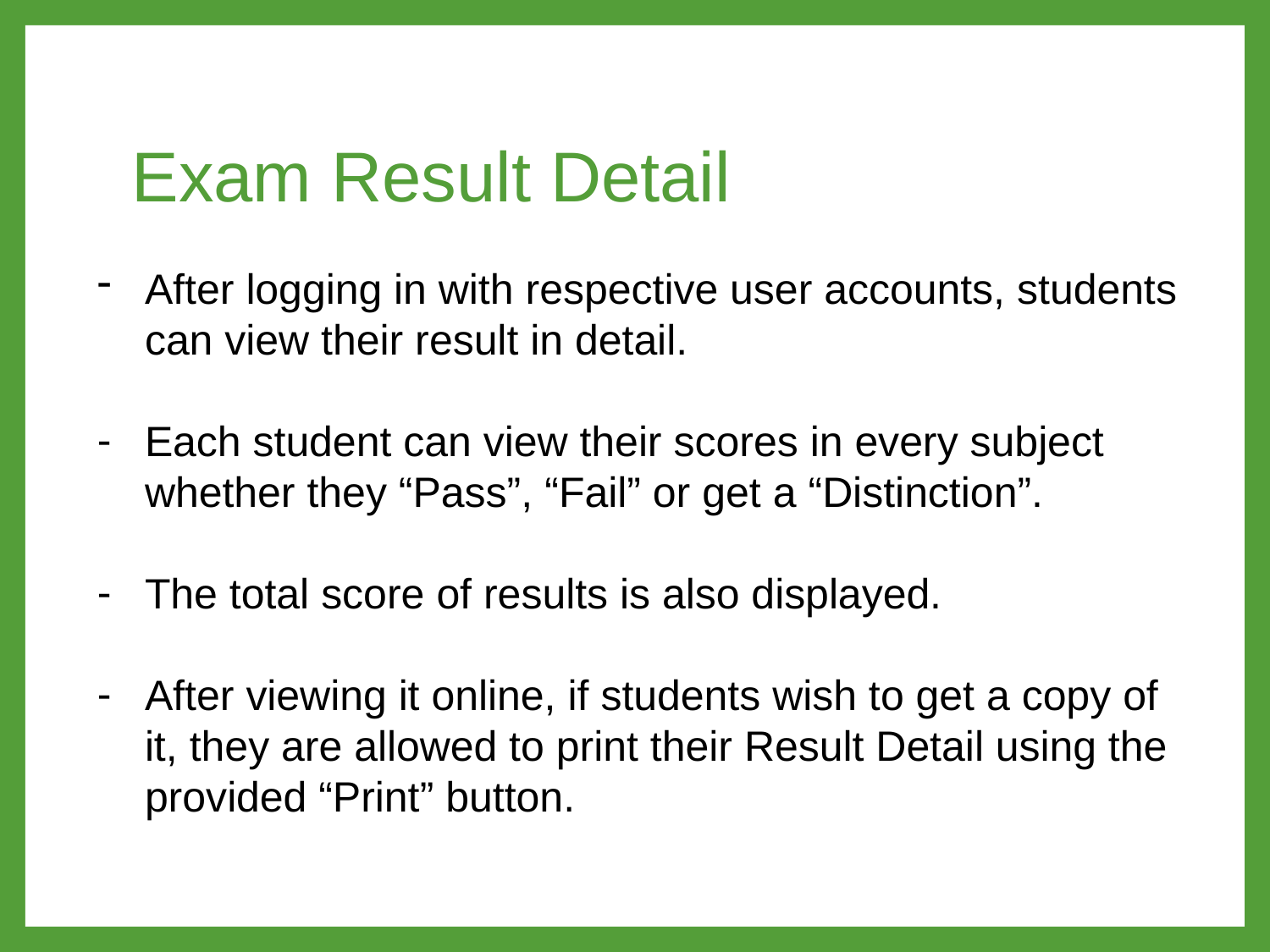

# Exam Result Detail
After logging in with respective user accounts, students can view their result in detail.

Each student can view their scores in every subject whether they “Pass”, “Fail” or get a “Distinction”.

The total score of results is also displayed.

After viewing it online, if students wish to get a copy of it, they are allowed to print their Result Detail using the provided “Print” button.